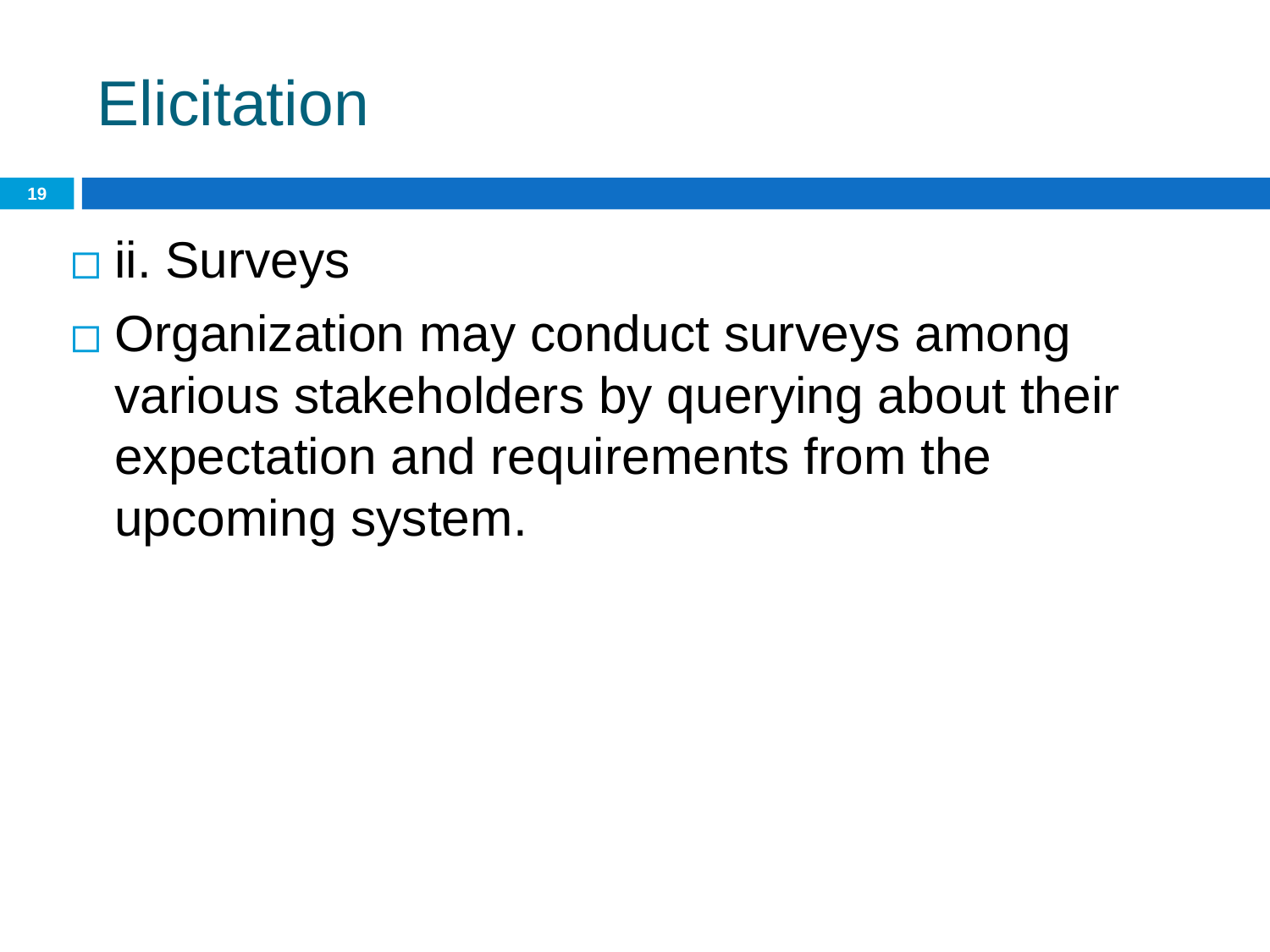

# Elicitation
19
ii. Surveys
Organization may conduct surveys among various stakeholders by querying about their expectation and requirements from the upcoming system.